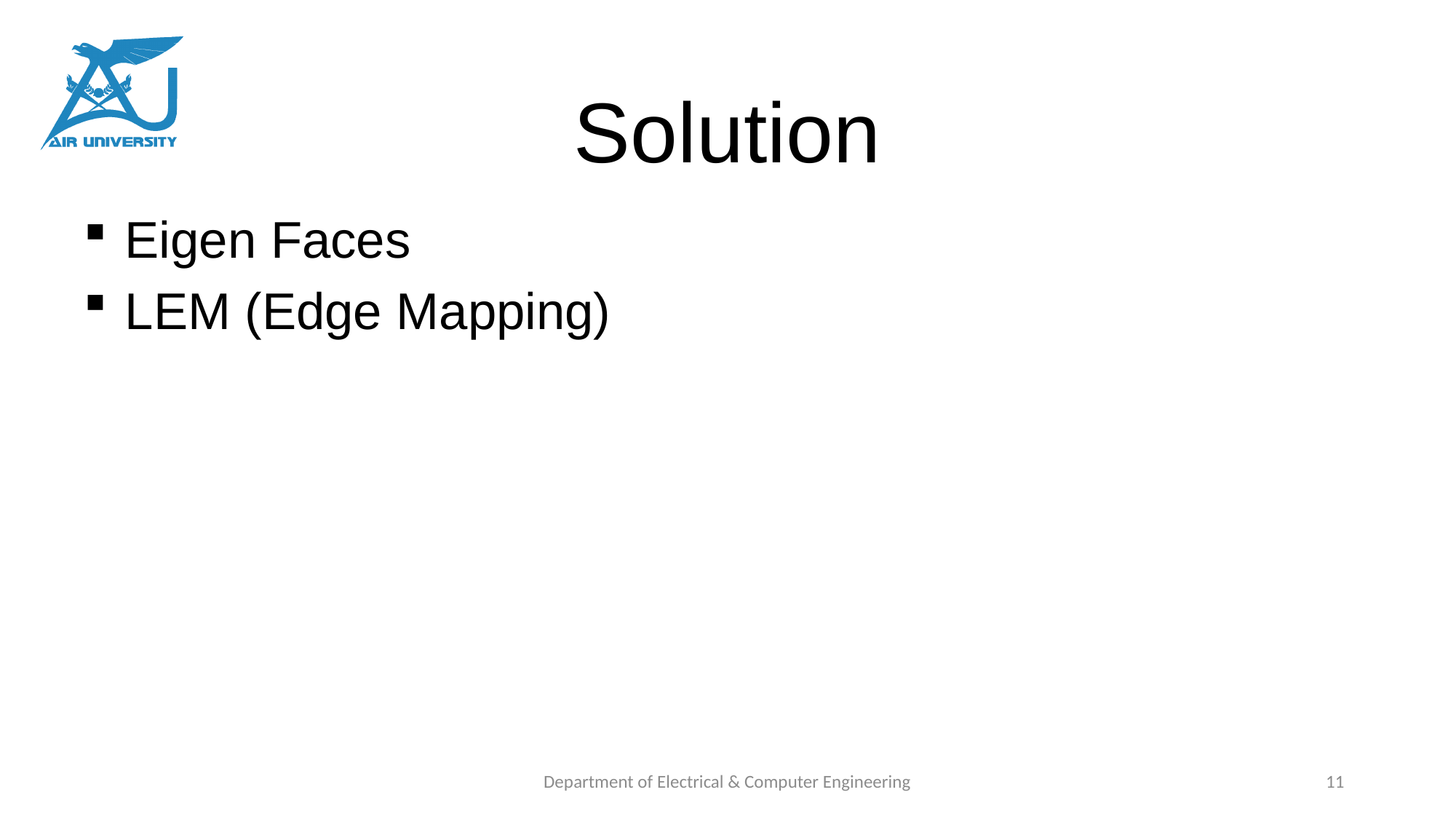

Solution
 Eigen Faces
 LEM (Edge Mapping)

Department of Electrical & Computer Engineering
11